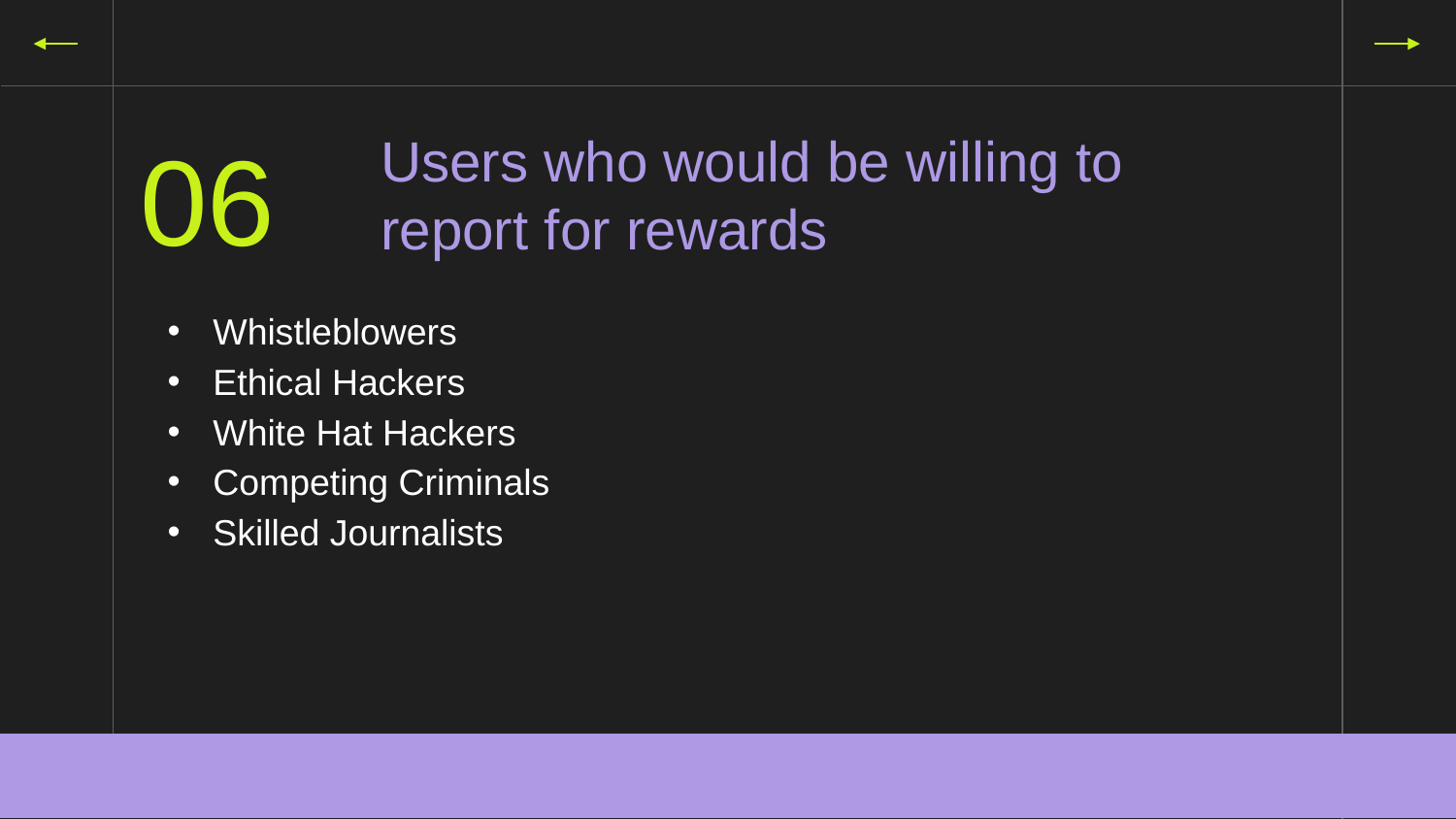

# Users who would be willing to report for rewards
06
Whistleblowers
Ethical Hackers
White Hat Hackers
Competing Criminals
Skilled Journalists